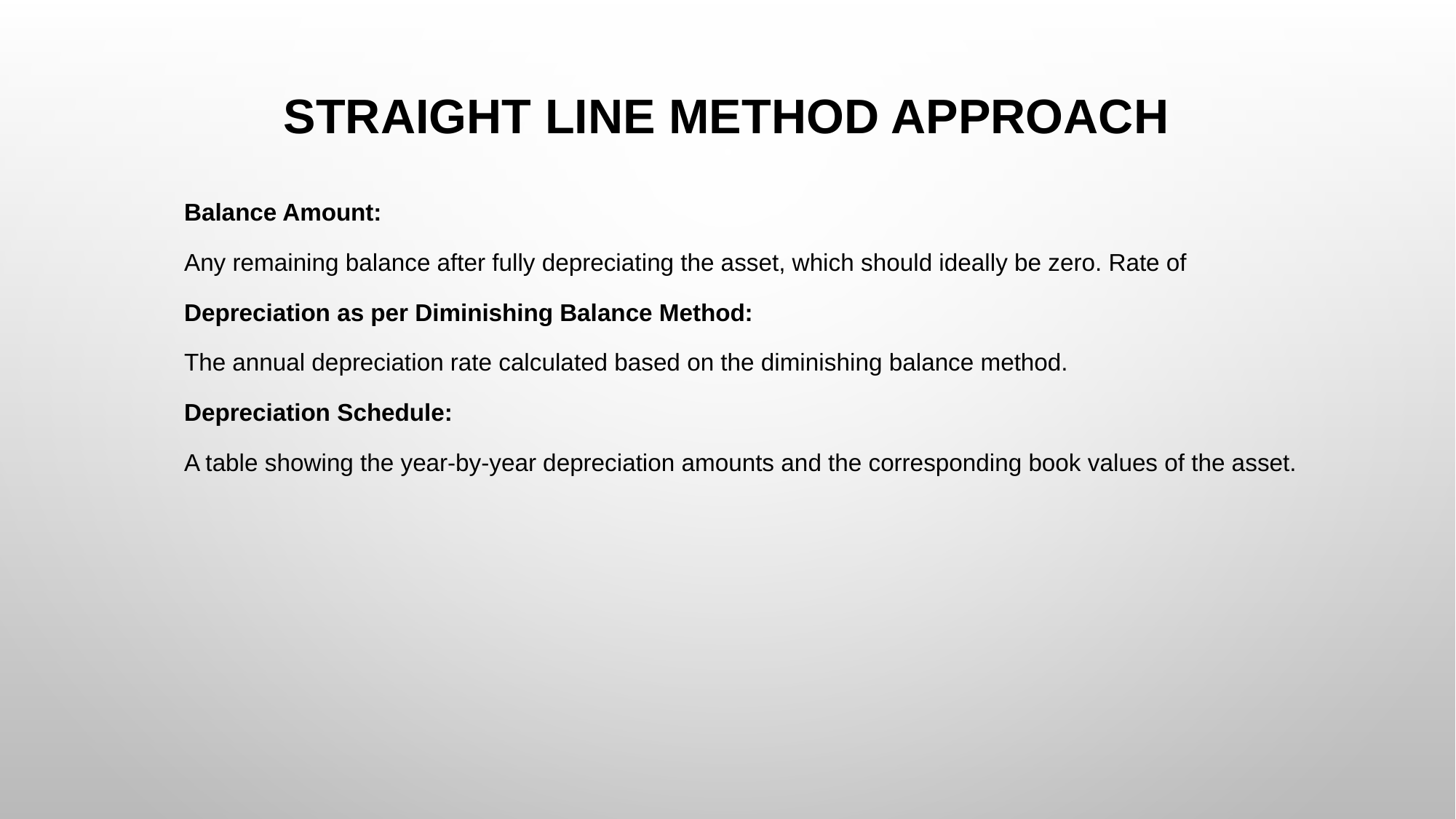

STRAIGHT LINE METHOD APPROACH

Balance Amount:
Any remaining balance after fully depreciating the asset, which should ideally be zero. Rate of
Depreciation as per Diminishing Balance Method:
The annual depreciation rate calculated based on the diminishing balance method.
Depreciation Schedule:
A table showing the year-by-year depreciation amounts and the corresponding book values of the asset.